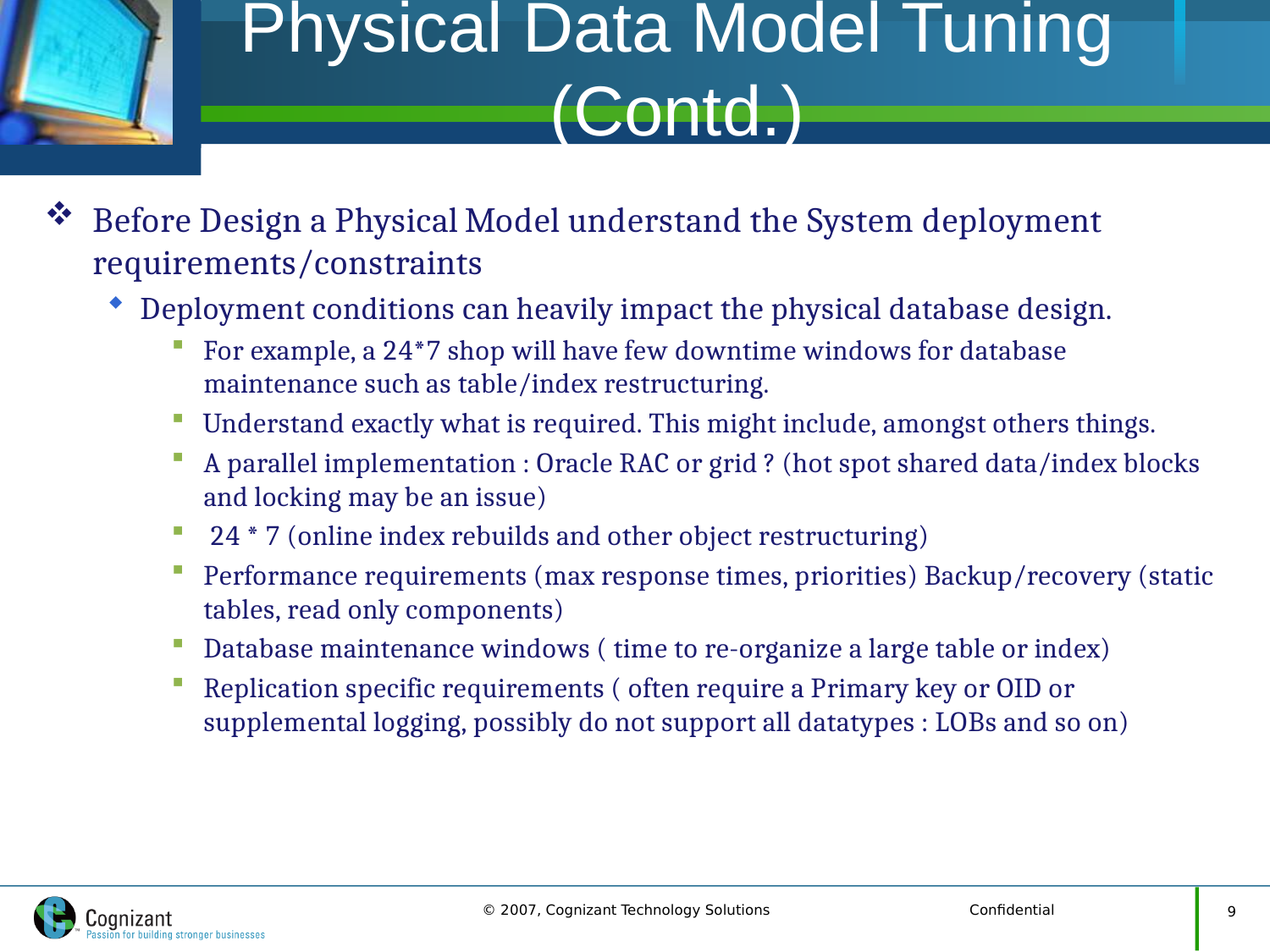

# Physical Data Model Tuning (Contd.)
Before Design a Physical Model understand the System deployment requirements/constraints
Deployment conditions can heavily impact the physical database design.
For example, a 24*7 shop will have few downtime windows for database maintenance such as table/index restructuring.
Understand exactly what is required. This might include, amongst others things.
A parallel implementation : Oracle RAC or grid ? (hot spot shared data/index blocks and locking may be an issue)
 24 * 7 (online index rebuilds and other object restructuring)
Performance requirements (max response times, priorities) Backup/recovery (static tables, read only components)
Database maintenance windows ( time to re-organize a large table or index)
Replication specific requirements ( often require a Primary key or OID or supplemental logging, possibly do not support all datatypes : LOBs and so on)
9